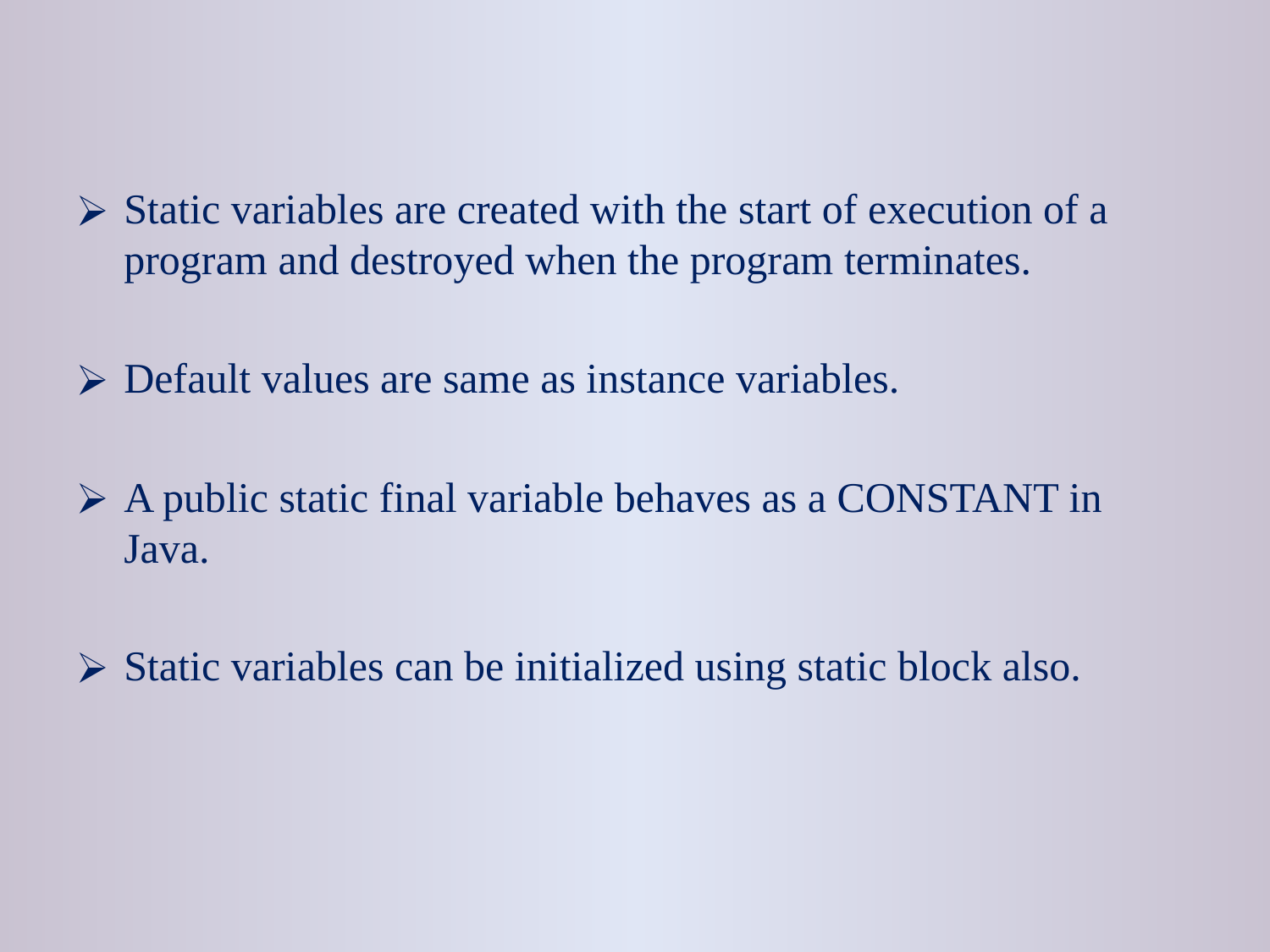

Static variables are created with the start of execution of a program and destroyed when the program terminates.

Default values are same as instance variables.

A public static final variable behaves as a CONSTANT in Java.

Static variables can be initialized using static block also.